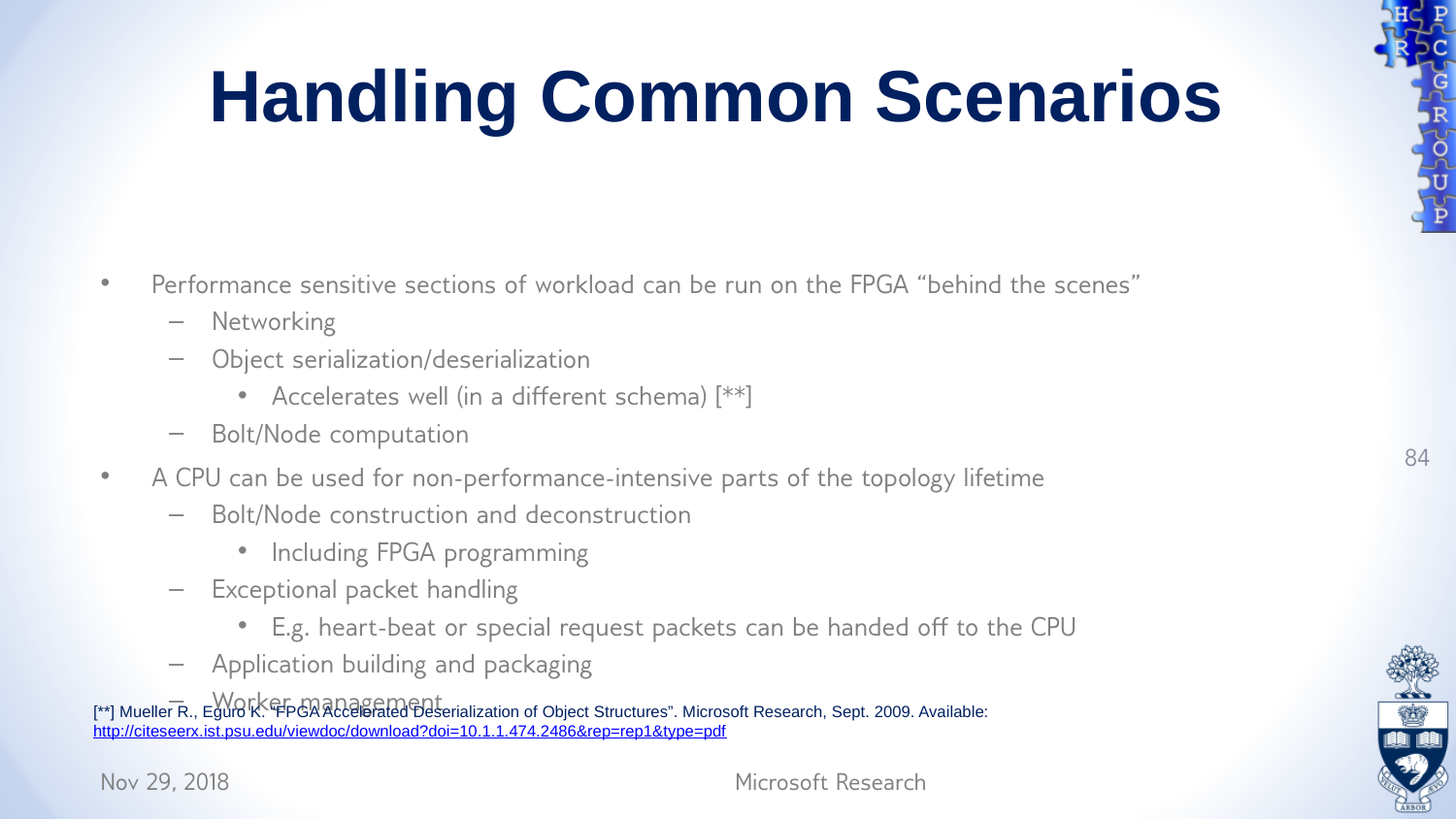

# Handling Common Scenarios
Performance sensitive sections of workload can be run on the FPGA “behind the scenes”
Networking
Object serialization/deserialization
Accelerates well (in a different schema) [**]
Bolt/Node computation
A CPU can be used for non-performance-intensive parts of the topology lifetime
Bolt/Node construction and deconstruction
Including FPGA programming
Exceptional packet handling
E.g. heart-beat or special request packets can be handed off to the CPU
Application building and packaging
Worker management
84
[**] Mueller R., Eguro K. “FPGA Accelerated Deserialization of Object Structures”. Microsoft Research, Sept. 2009. Available:
http://citeseerx.ist.psu.edu/viewdoc/download?doi=10.1.1.474.2486&rep=rep1&type=pdf
Nov 29, 2018
Microsoft Research